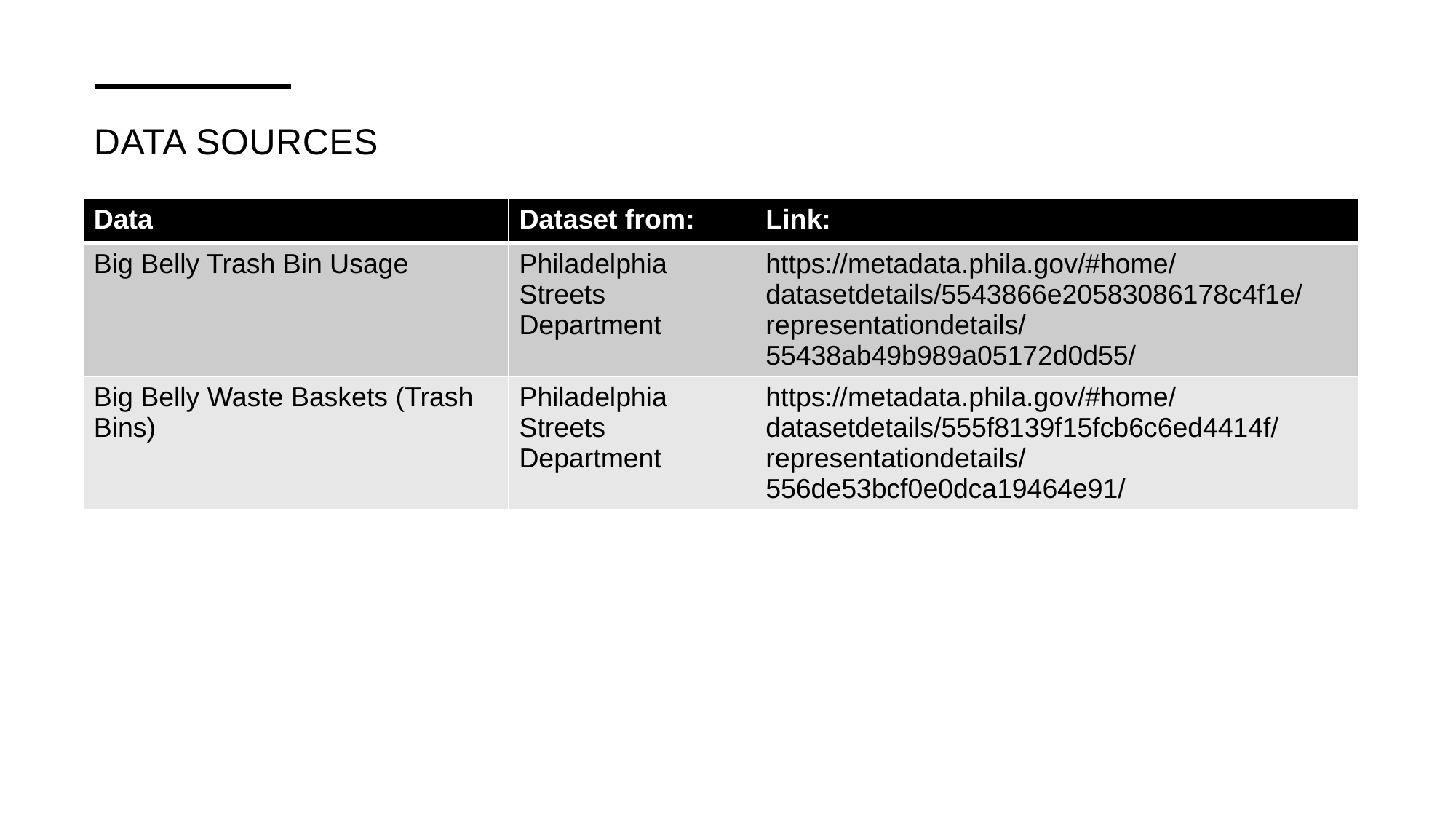

# Data Sources
| Data | Dataset from: | Link: |
| --- | --- | --- |
| Big Belly Trash Bin Usage | Philadelphia Streets Department | https://metadata.phila.gov/#home/datasetdetails/5543866e20583086178c4f1e/representationdetails/55438ab49b989a05172d0d55/ |
| Big Belly Waste Baskets (Trash Bins) | Philadelphia Streets Department | https://metadata.phila.gov/#home/datasetdetails/555f8139f15fcb6c6ed4414f/representationdetails/556de53bcf0e0dca19464e91/ |